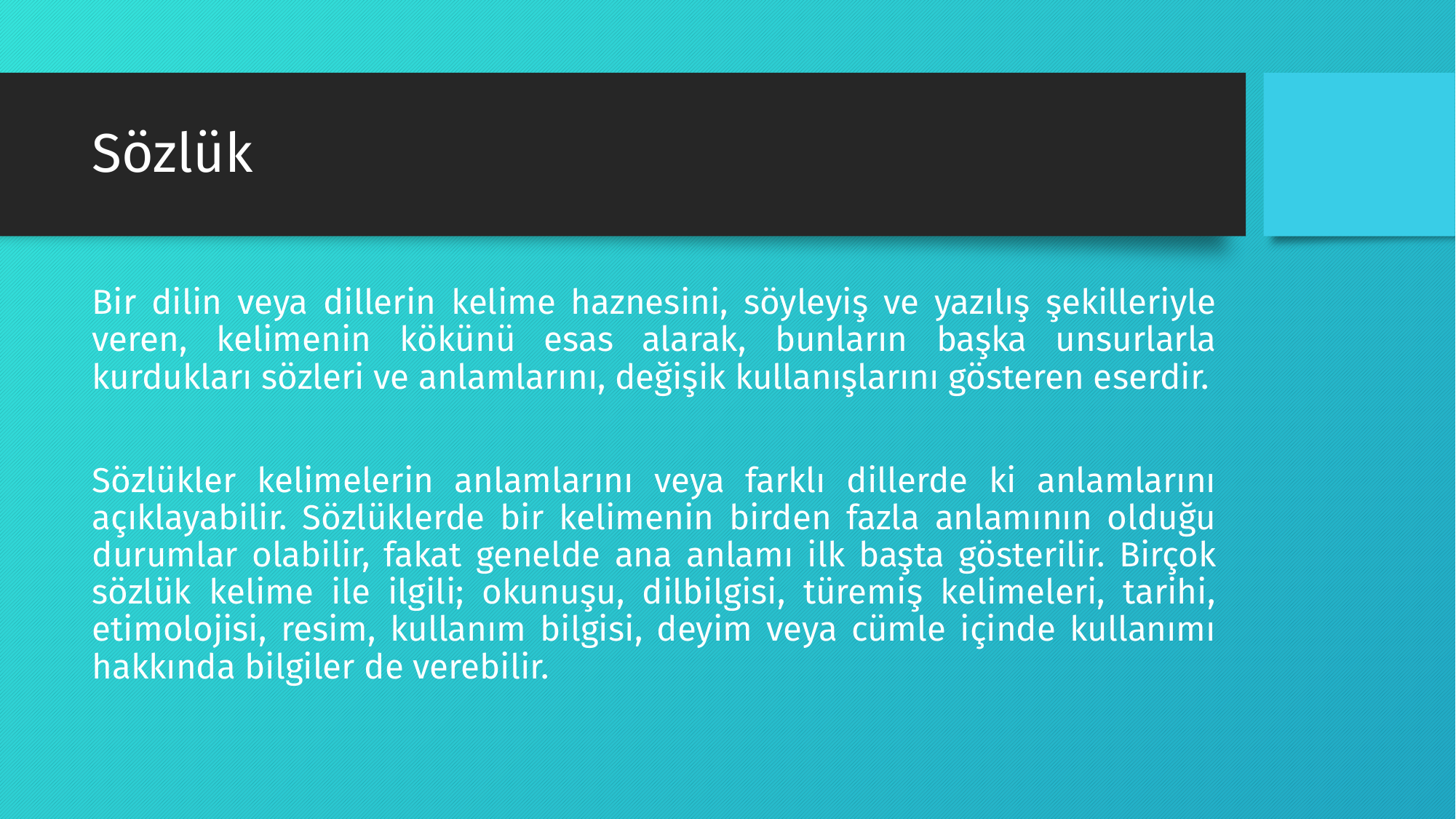

# Sözlük
Bir dilin veya dillerin kelime haznesini, söyleyiş ve yazılış şekilleriyle veren, kelimenin kökünü esas alarak, bunların başka unsurlarla kurdukları sözleri ve anlamlarını, değişik kullanışlarını gösteren eserdir.

Sözlükler kelimelerin anlamlarını veya farklı dillerde ki anlamlarını açıklayabilir. Sözlüklerde bir kelimenin birden fazla anlamının olduğu durumlar olabilir, fakat genelde ana anlamı ilk başta gösterilir. Birçok sözlük kelime ile ilgili; okunuşu, dilbilgisi, türemiş kelimeleri, tarihi, etimolojisi, resim, kullanım bilgisi, deyim veya cümle içinde kullanımı hakkında bilgiler de verebilir.